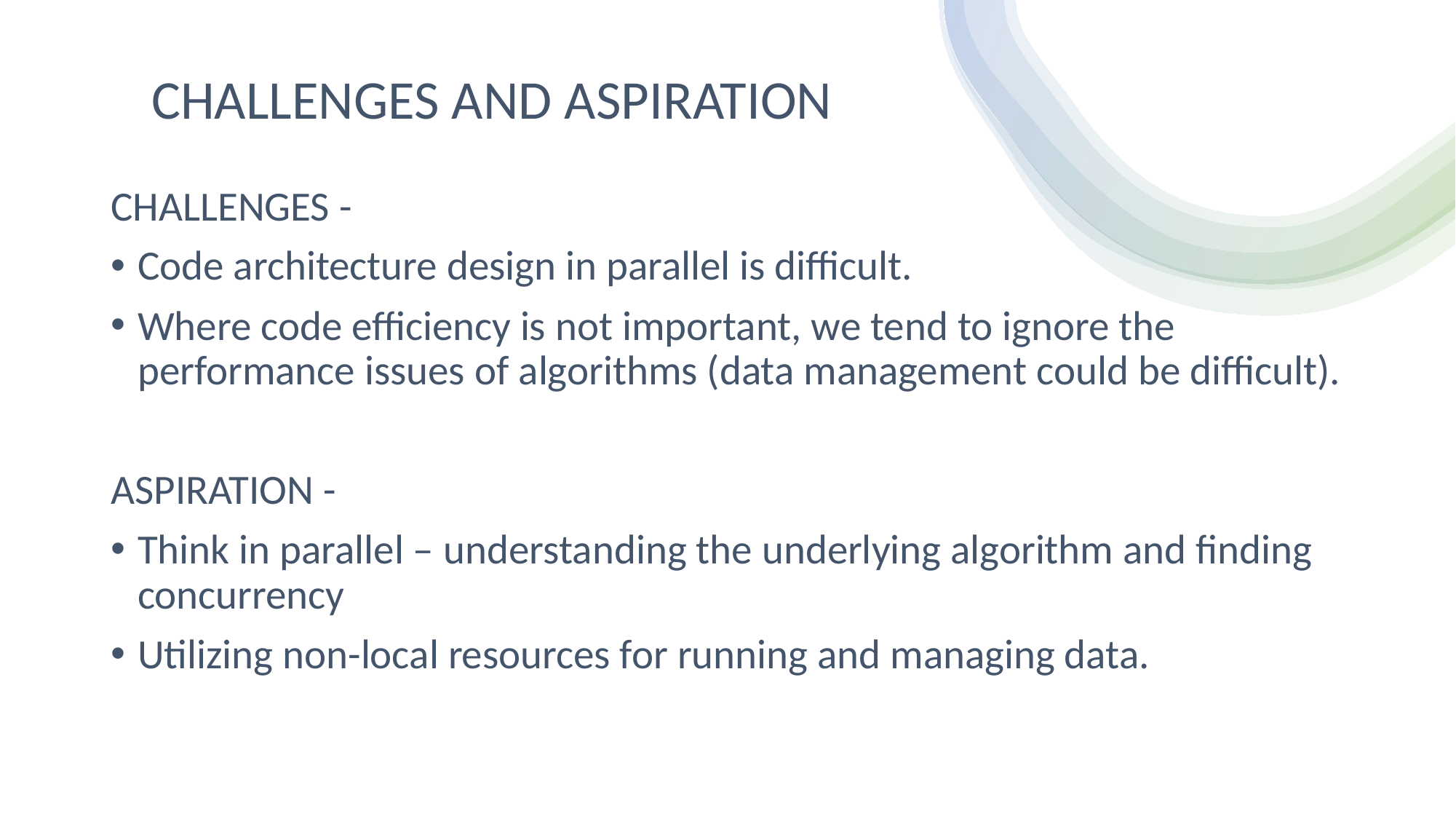

# CHALLENGES AND ASPIRATION
CHALLENGES -
Code architecture design in parallel is difficult.
Where code efficiency is not important, we tend to ignore the performance issues of algorithms (data management could be difficult).

ASPIRATION -
Think in parallel – understanding the underlying algorithm and finding concurrency
Utilizing non-local resources for running and managing data.